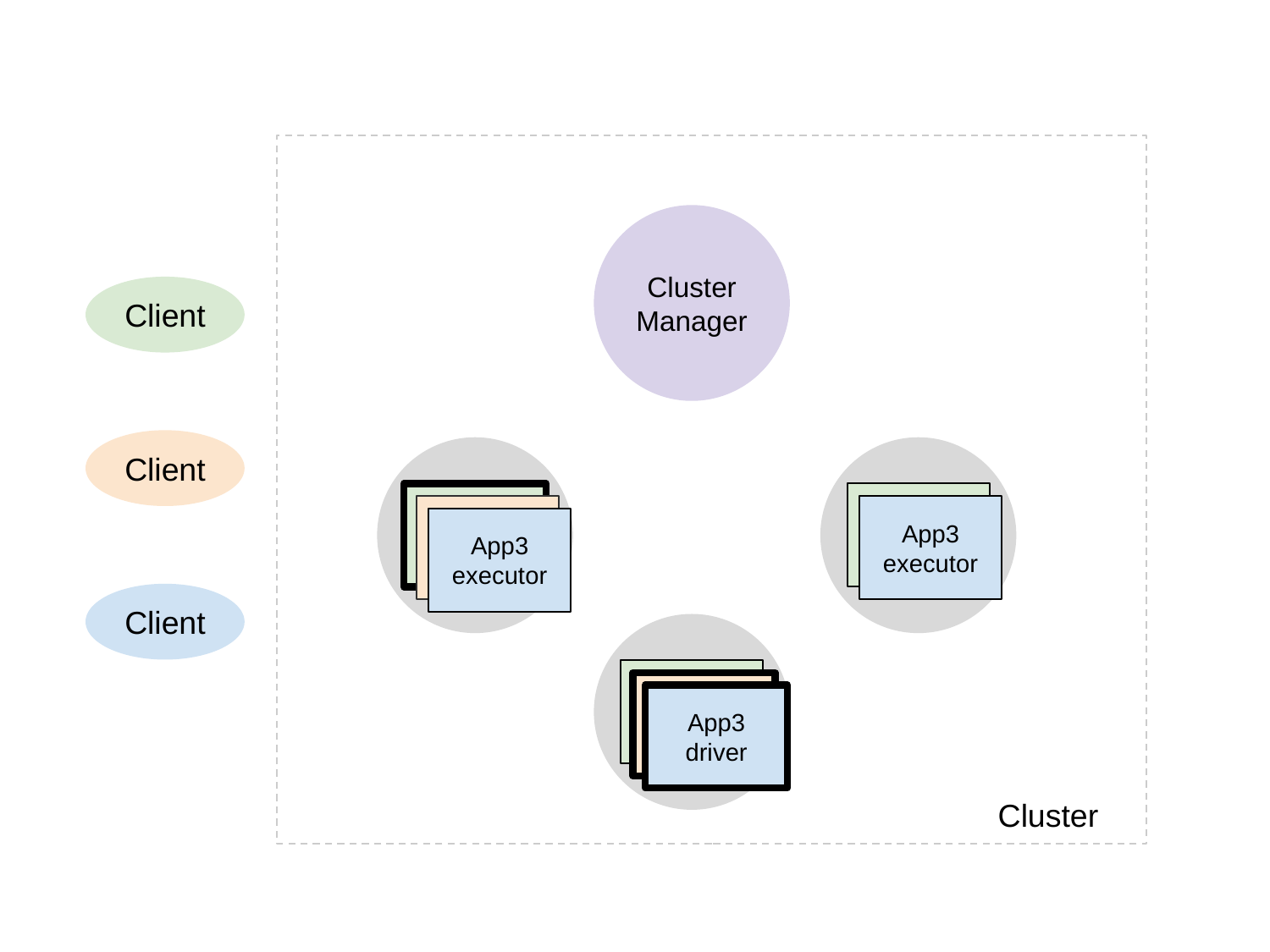

Cluster Manager
Client

Client

Worker

Worker

Word Count driver

Word Count executor

Tweets executor

App3 executor

App3 executor
Client

Worker

Word Count executor

Tweets driver

App3 driver
Cluster